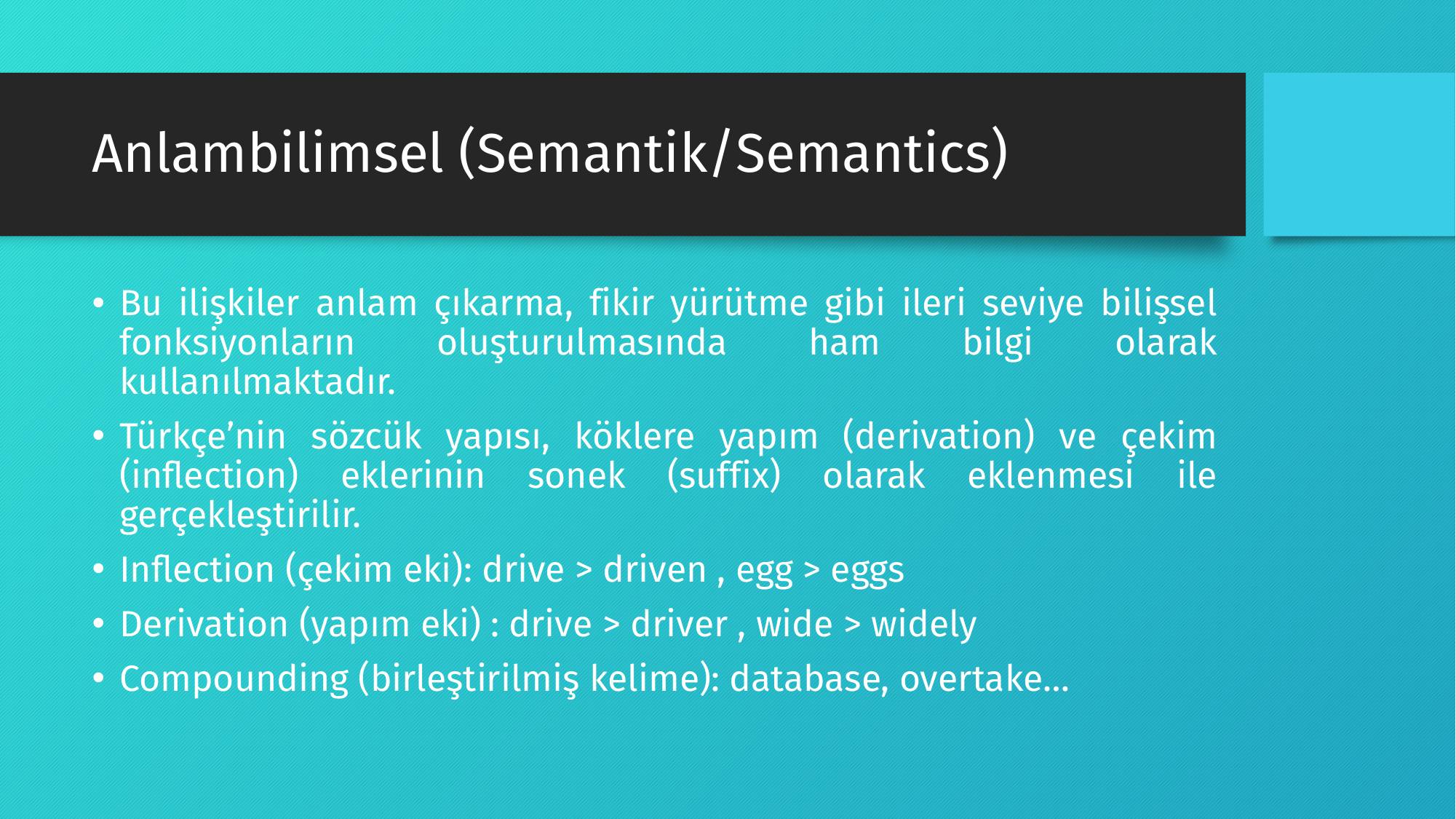

# Anlambilimsel (Semantik/Semantics)
Bu ilişkiler anlam çıkarma, fikir yürütme gibi ileri seviye bilişsel fonksiyonların oluşturulmasında ham bilgi olarak kullanılmaktadır.
Türkçe’nin sözcük yapısı, köklere yapım (derivation) ve çekim (inflection) eklerinin sonek (suffix) olarak eklenmesi ile gerçekleştirilir.
Inflection (çekim eki): drive > driven , egg > eggs
Derivation (yapım eki) : drive > driver , wide > widely
Compounding (birleştirilmiş kelime): database, overtake…